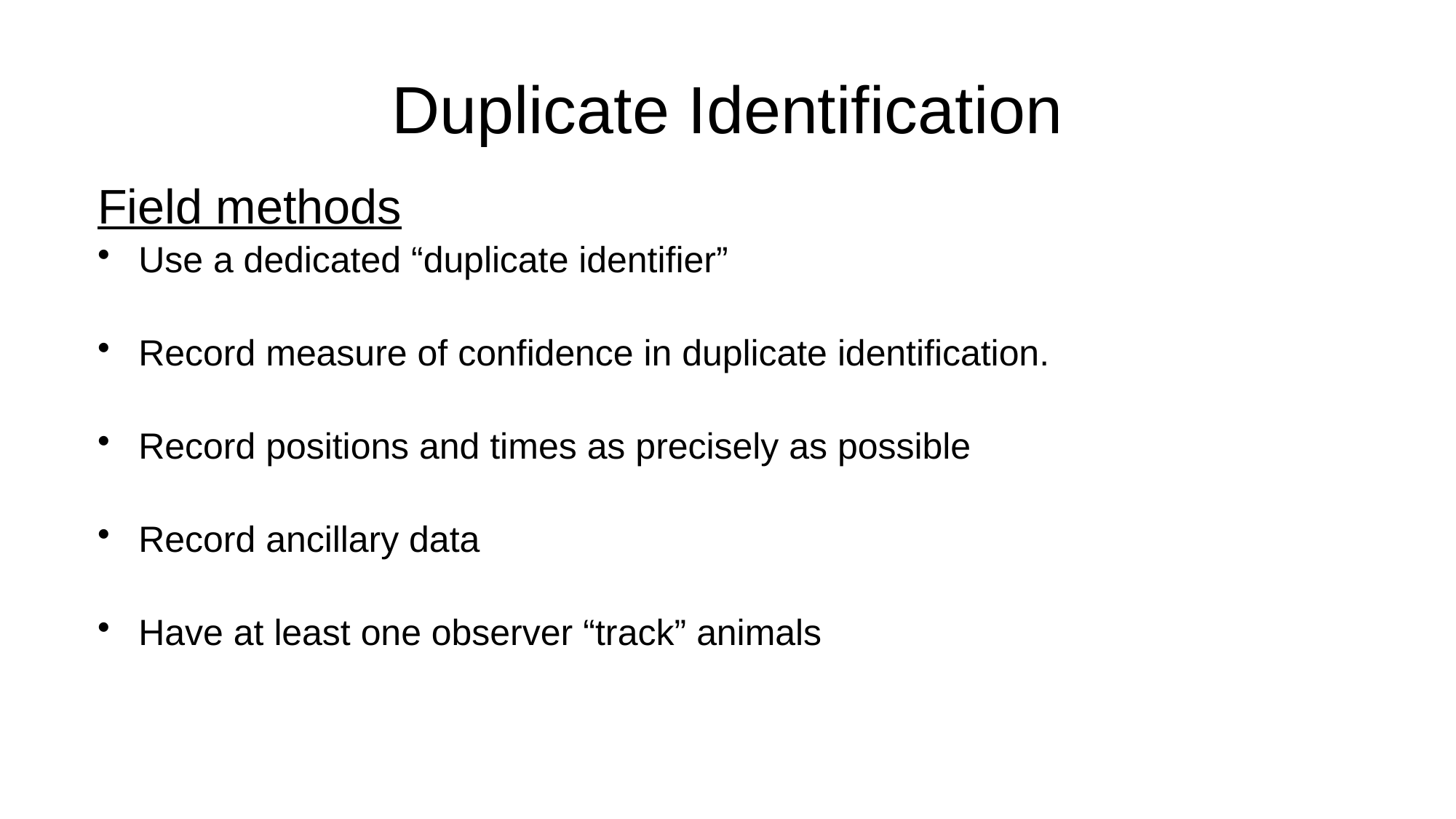

# Duplicate Identification
Field methods
Use a dedicated “duplicate identifier”

Record measure of confidence in duplicate identification.

Record positions and times as precisely as possible

Record ancillary data

Have at least one observer “track” animals